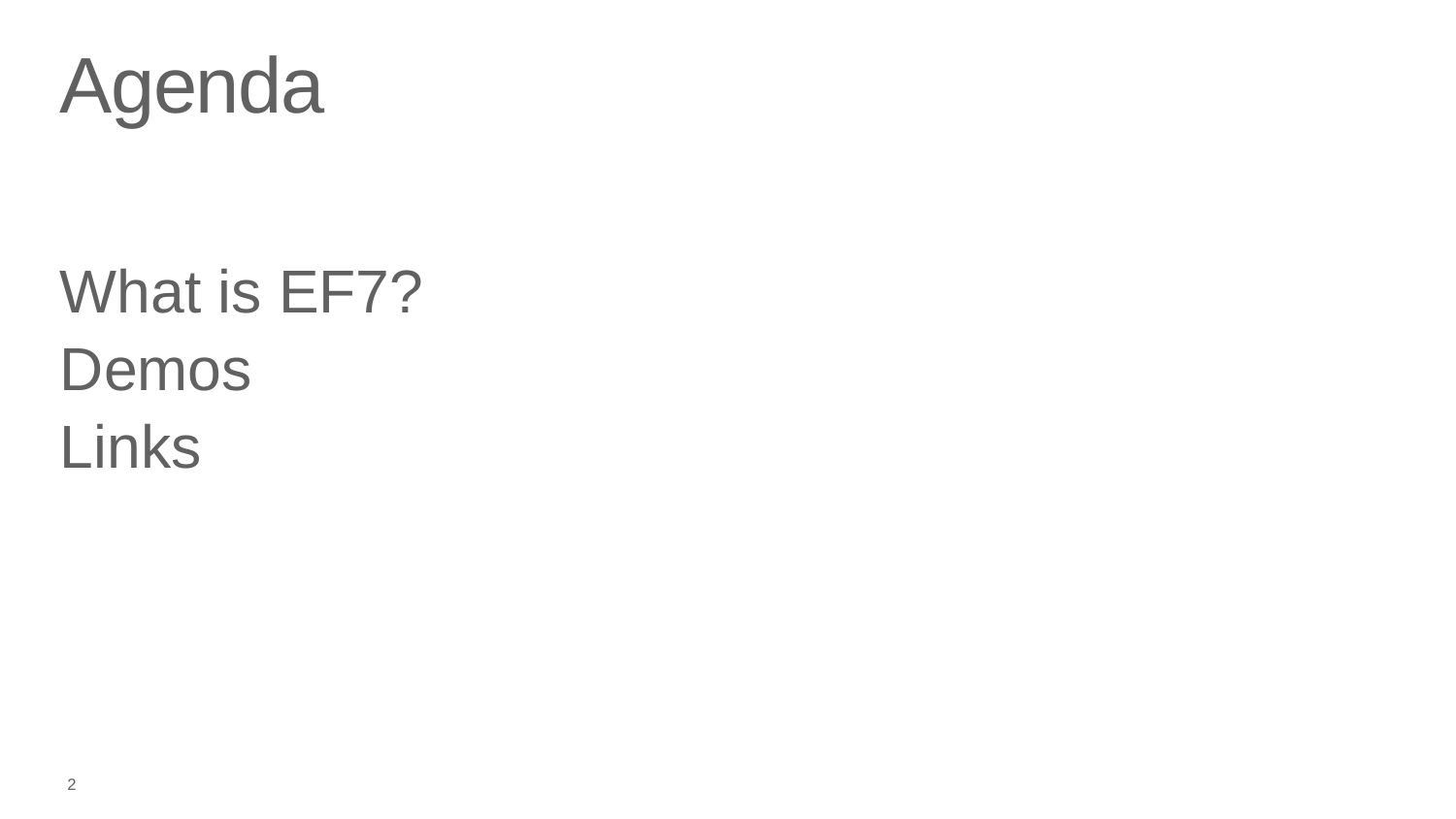

# Agenda
What is EF7?
Demos
Links